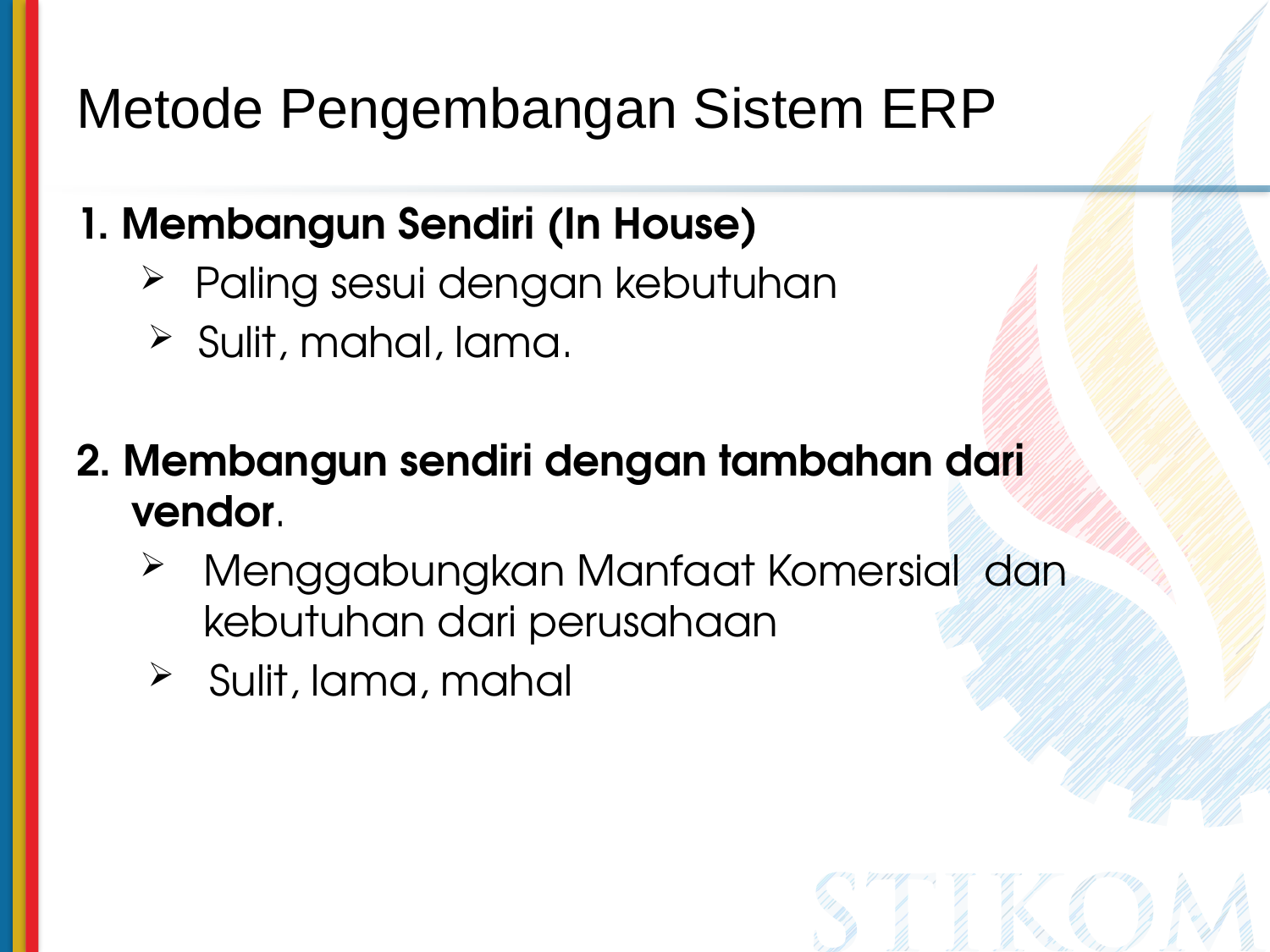

# Metode Pengembangan Sistem ERP
1. Membangun Sendiri (In House)
Paling sesui dengan kebutuhan
  Sulit, mahal, lama.

2. Membangun sendiri dengan tambahan dari  vendor.
Menggabungkan Manfaat Komersial  dan kebutuhan dari perusahaan
   Sulit, lama, mahal